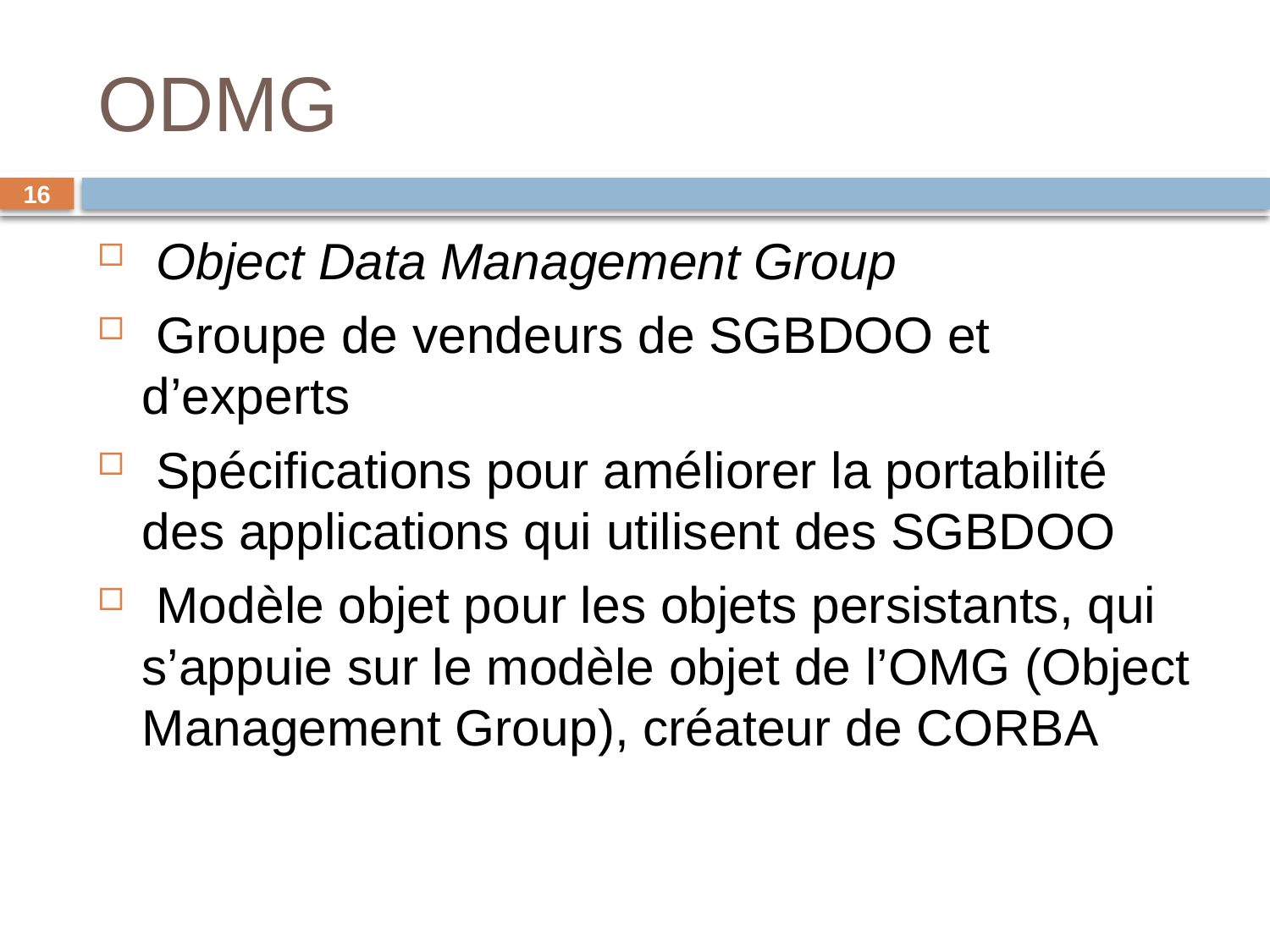

# ODMG
16
 Object Data Management Group
 Groupe de vendeurs de SGBDOO et d’experts
 Spécifications pour améliorer la portabilité des applications qui utilisent des SGBDOO
 Modèle objet pour les objets persistants, qui s’appuie sur le modèle objet de l’OMG (Object Management Group), créateur de CORBA